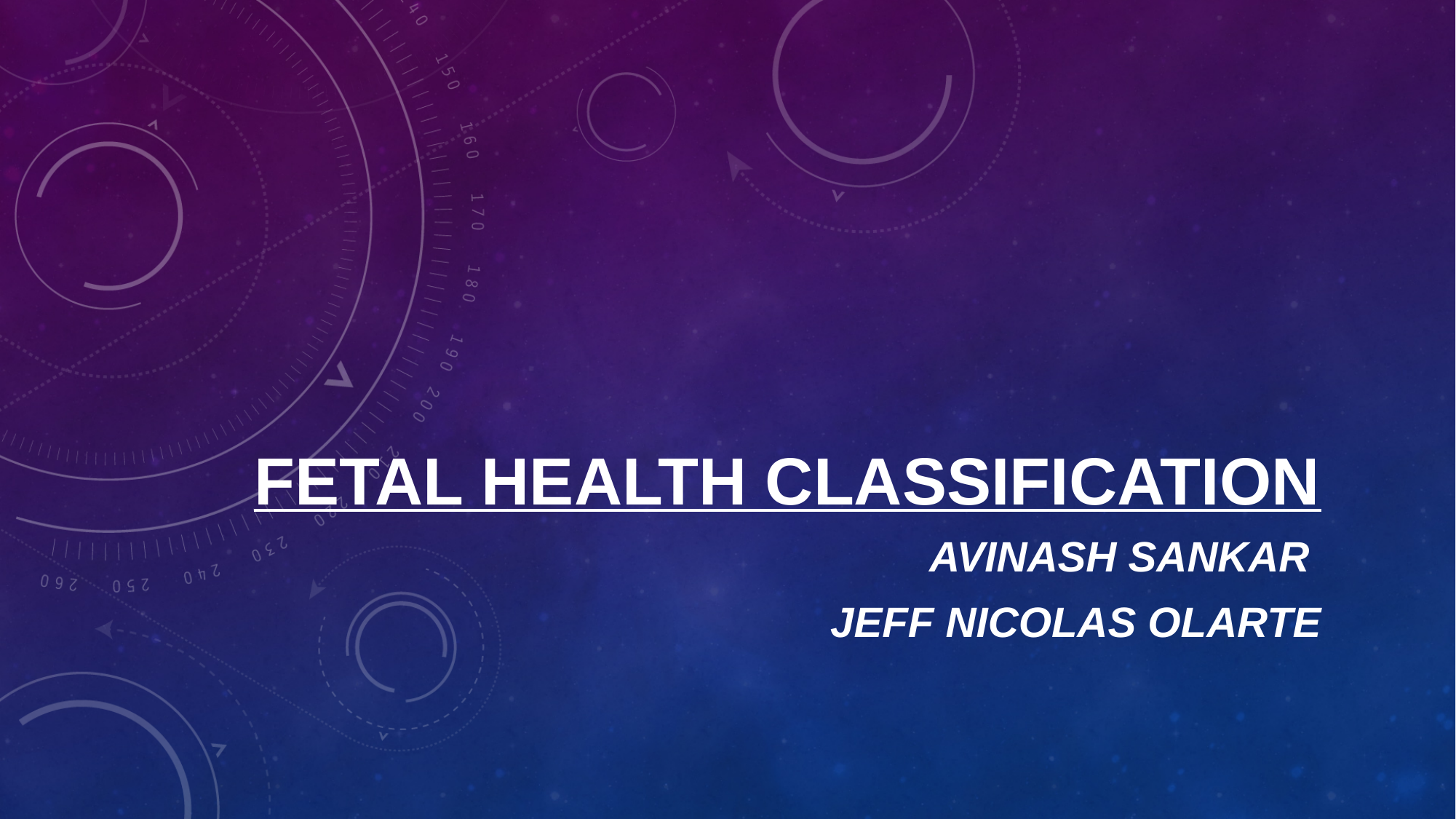

# Fetal health classification
Avinash Sankar
Jeff Nicolas Olarte